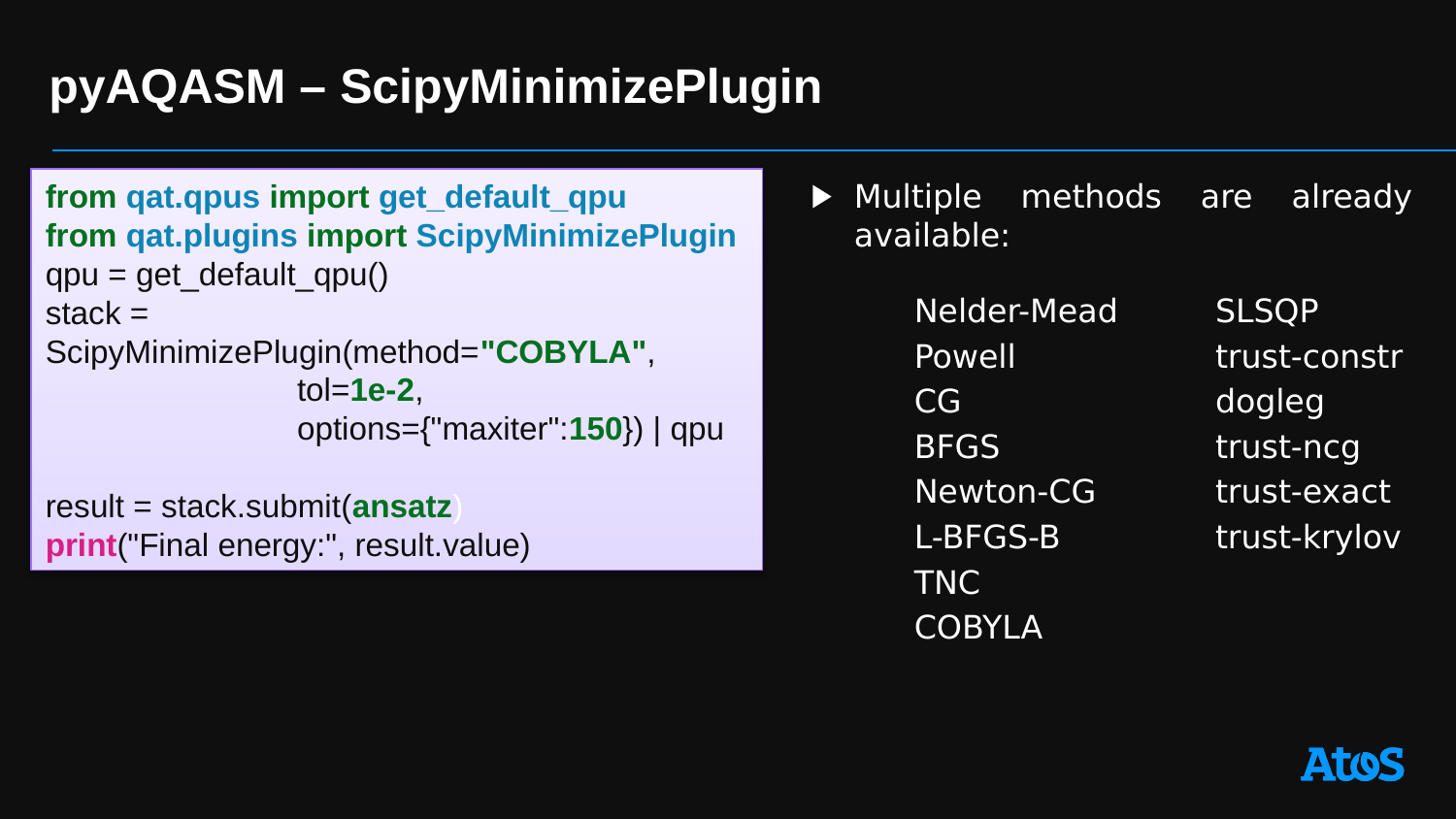

# pyAQASM – ScipyMinimizePlugin
from qat.qpus import get_default_qpu
from qat.plugins import ScipyMinimizePlugin
qpu = get_default_qpu()
stack = ScipyMinimizePlugin(method="COBYLA",
                            tol=1e-2,
                            options={"maxiter":150}) | qpu

result = stack.submit(ansatz)
print("Final energy:", result.value)
Multiple methods are already available:
Nelder-Mead
Powell
CG
BFGS
Newton-CG
L-BFGS-B
TNC
COBYLA
SLSQP
trust-constr
dogleg
trust-ncg
trust-exact
trust-krylov